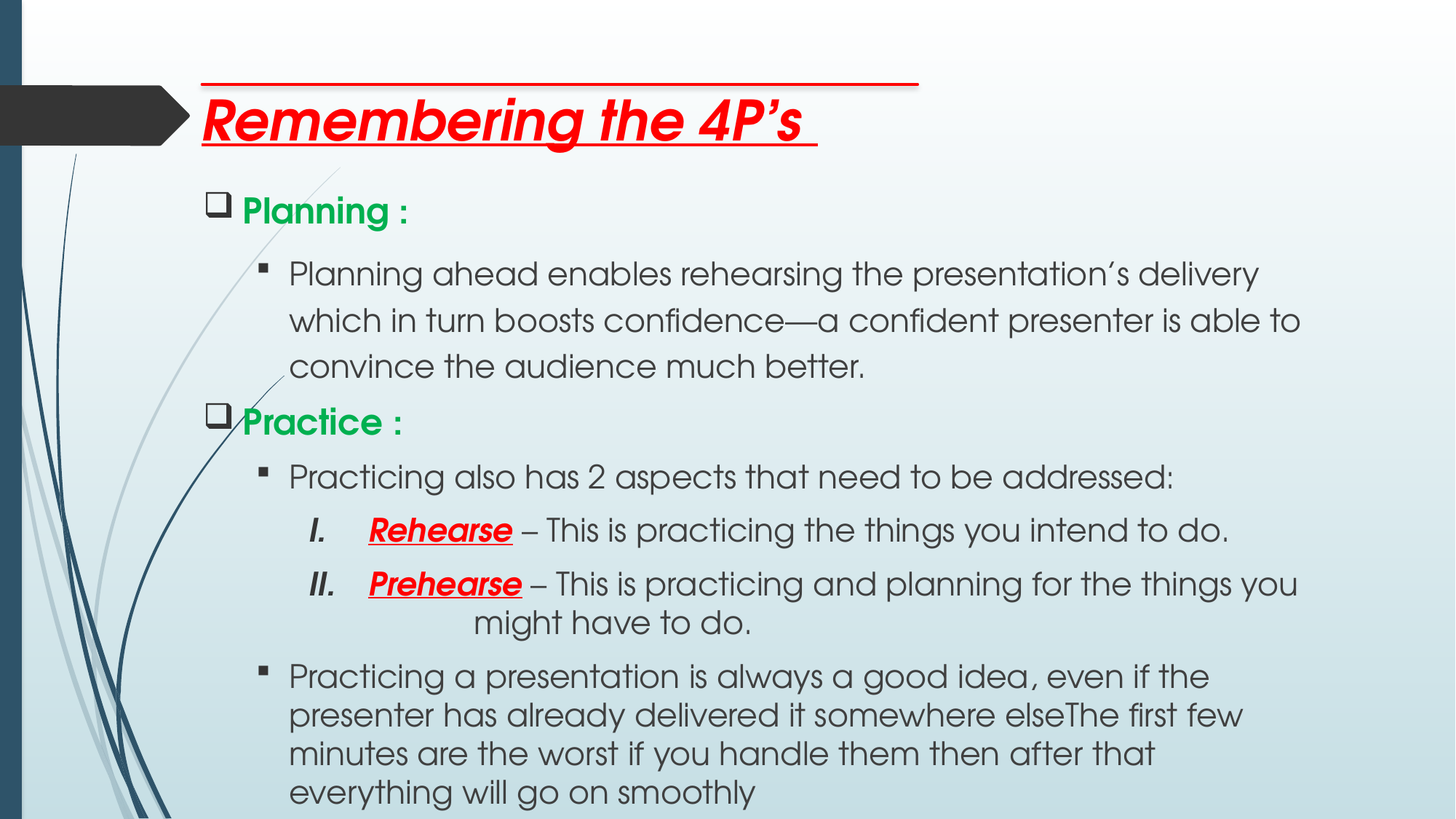

Remembering the 4P’s
Planning :
Planning ahead enables rehearsing the presentation’s delivery which in turn boosts confidence—a confident presenter is able to convince the audience much better.
Practice :
Practicing also has 2 aspects that need to be addressed:
Rehearse – This is practicing the things you intend to do.
Prehearse – This is practicing and planning for the things you 			might have to do.
Practicing a presentation is always a good idea, even if the presenter has already delivered it somewhere elseThe first few minutes are the worst if you handle them then after that everything will go on smoothly